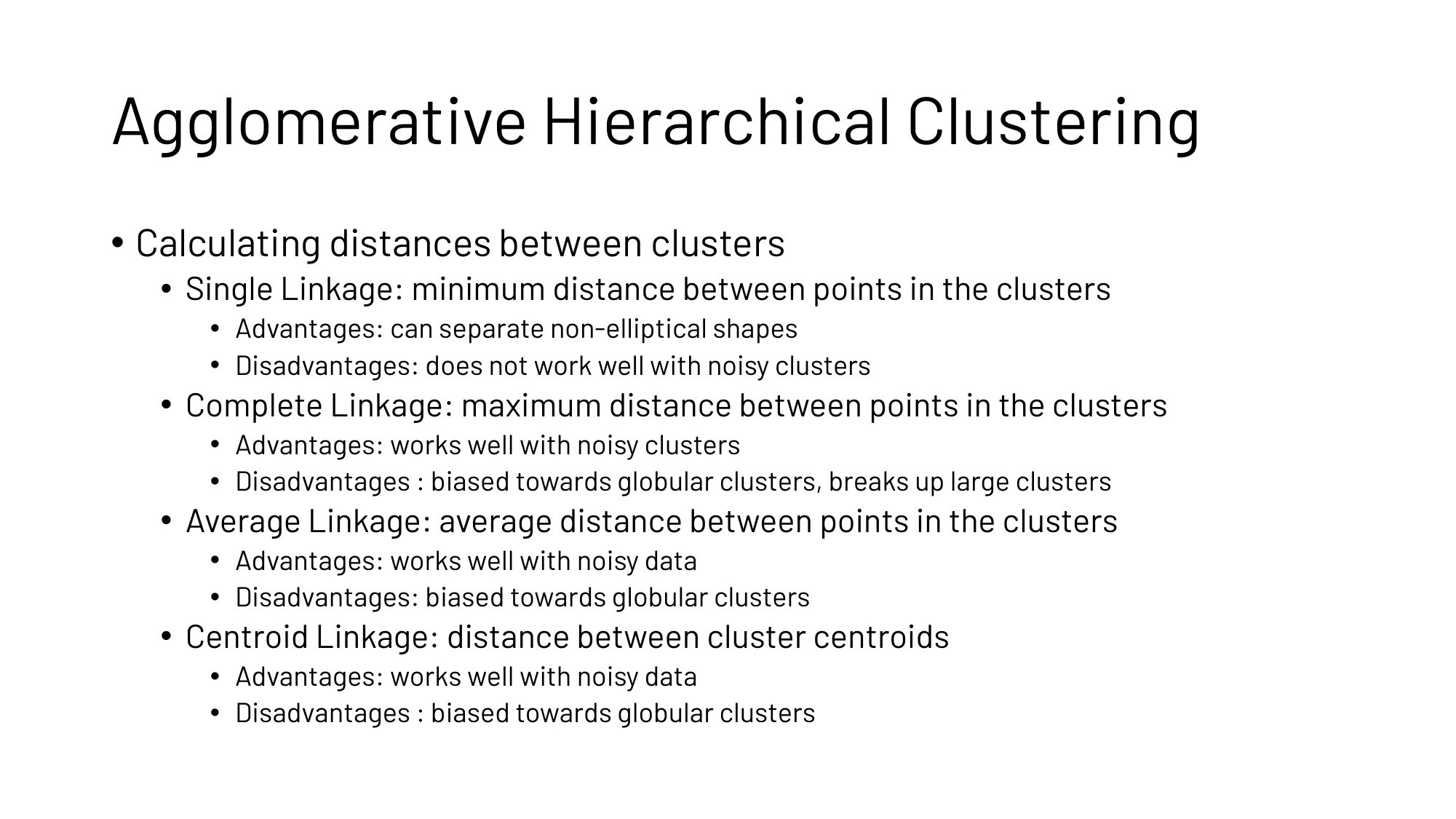

# Agglomerative Hierarchical Clustering
Calculating distances between clusters
Single Linkage: minimum distance between points in the clusters
Advantages: can separate non-elliptical shapes
Disadvantages: does not work well with noisy clusters
Complete Linkage: maximum distance between points in the clusters
Advantages: works well with noisy clusters
Disadvantages : biased towards globular clusters, breaks up large clusters
Average Linkage: average distance between points in the clusters
Advantages: works well with noisy data
Disadvantages: biased towards globular clusters
Centroid Linkage: distance between cluster centroids
Advantages: works well with noisy data
Disadvantages : biased towards globular clusters